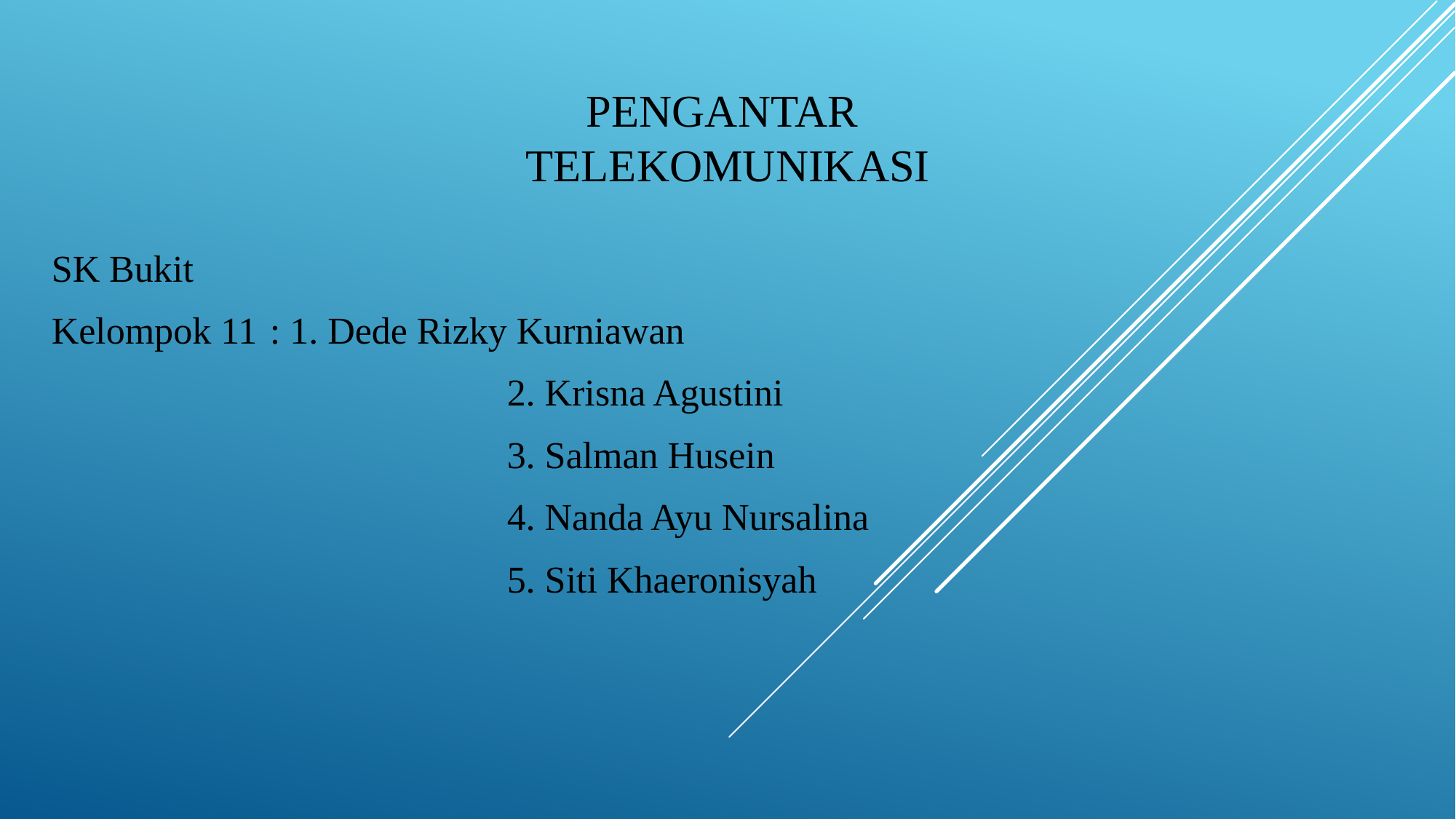

# PENGANTAR TELEKOMUNIKASI
SK Bukit
Kelompok 11	: 1. Dede Rizky Kurniawan
				  2. Krisna Agustini
				  3. Salman Husein
				  4. Nanda Ayu Nursalina
				  5. Siti Khaeronisyah